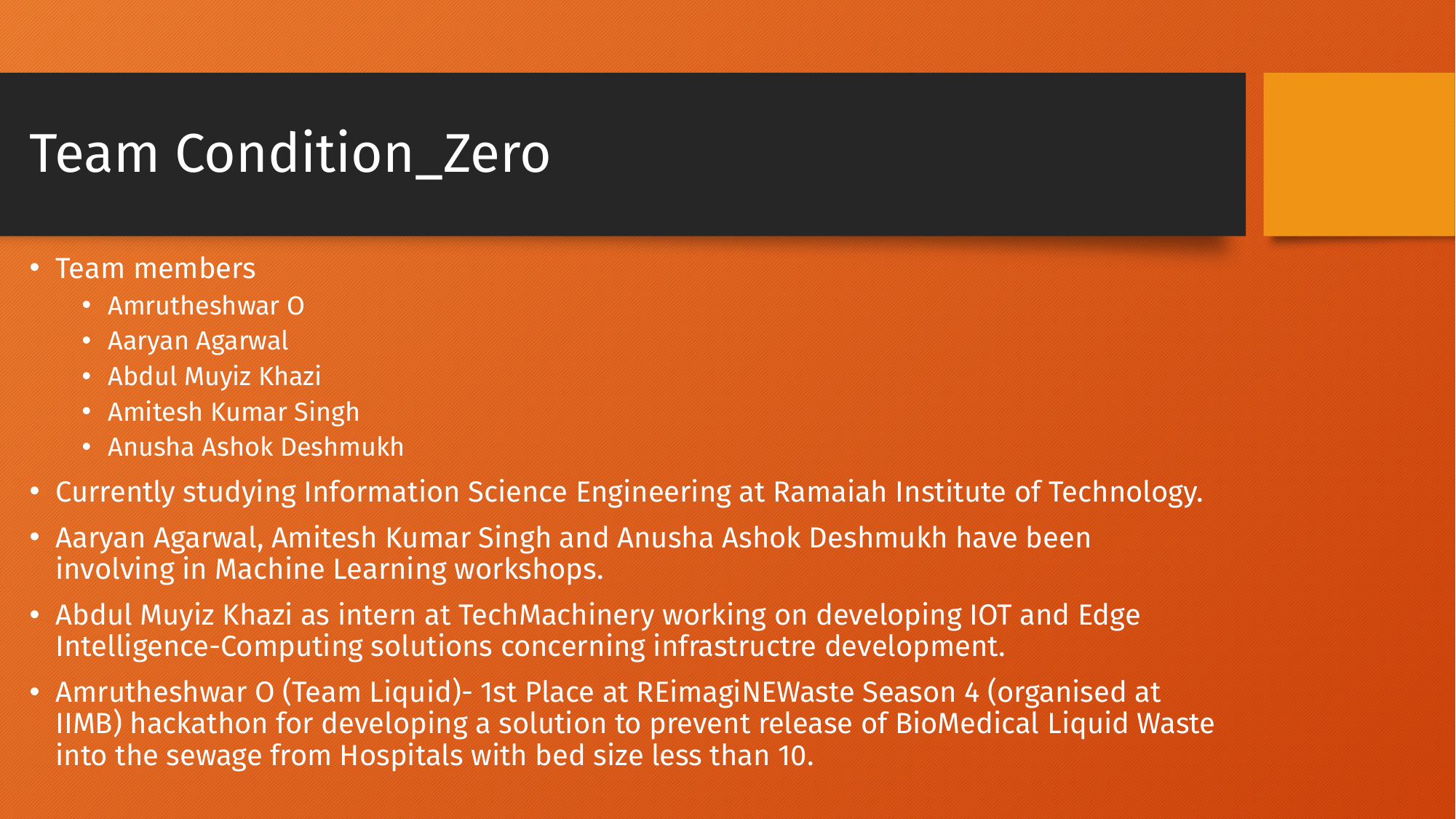

# Team Condition_Zero
Team members
Amrutheshwar O
Aaryan Agarwal
Abdul Muyiz Khazi
Amitesh Kumar Singh
Anusha Ashok Deshmukh
Currently studying Information Science Engineering at Ramaiah Institute of Technology.
Aaryan Agarwal, Amitesh Kumar Singh and Anusha Ashok Deshmukh have been involving in Machine Learning workshops.
Abdul Muyiz Khazi as intern at TechMachinery working on developing IOT and Edge Intelligence-Computing solutions concerning infrastructre development.
Amrutheshwar O (Team Liquid)- 1st Place at REimagiNEWaste Season 4 (organised at IIMB) hackathon for developing a solution to prevent release of BioMedical Liquid Waste into the sewage from Hospitals with bed size less than 10.